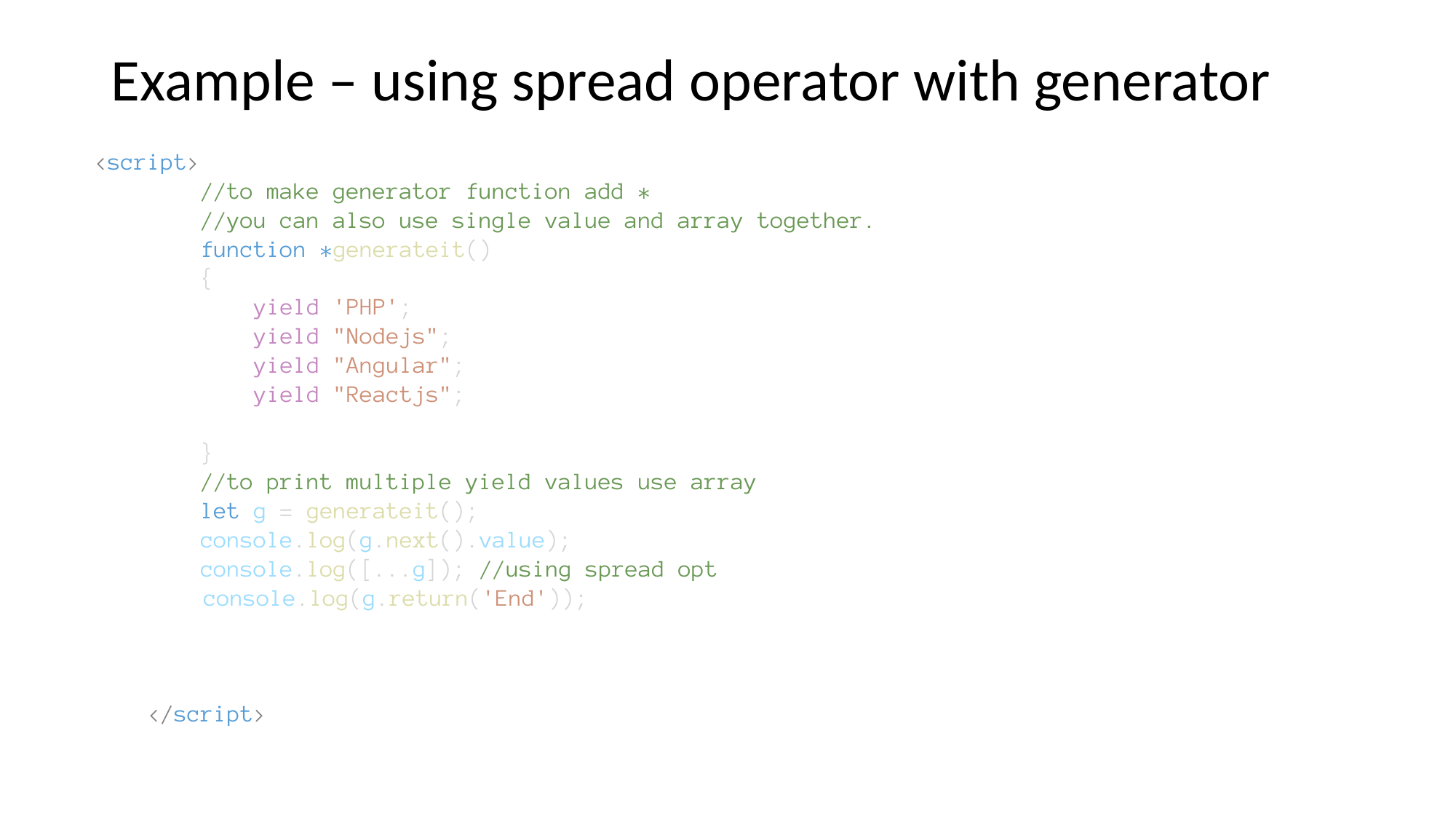

# Example – using spread operator with generator
<script>
        //to make generator function add *
        //you can also use single value and array together.
        function *generateit()
        {
            yield 'PHP';
            yield "Nodejs";
            yield "Angular";
            yield "Reactjs";
        }
        //to print multiple yield values use array
        let g = generateit();
        console.log(g.next().value);
        console.log([...g]); //using spread opt
	console.log(g.return('End'));

    </script>